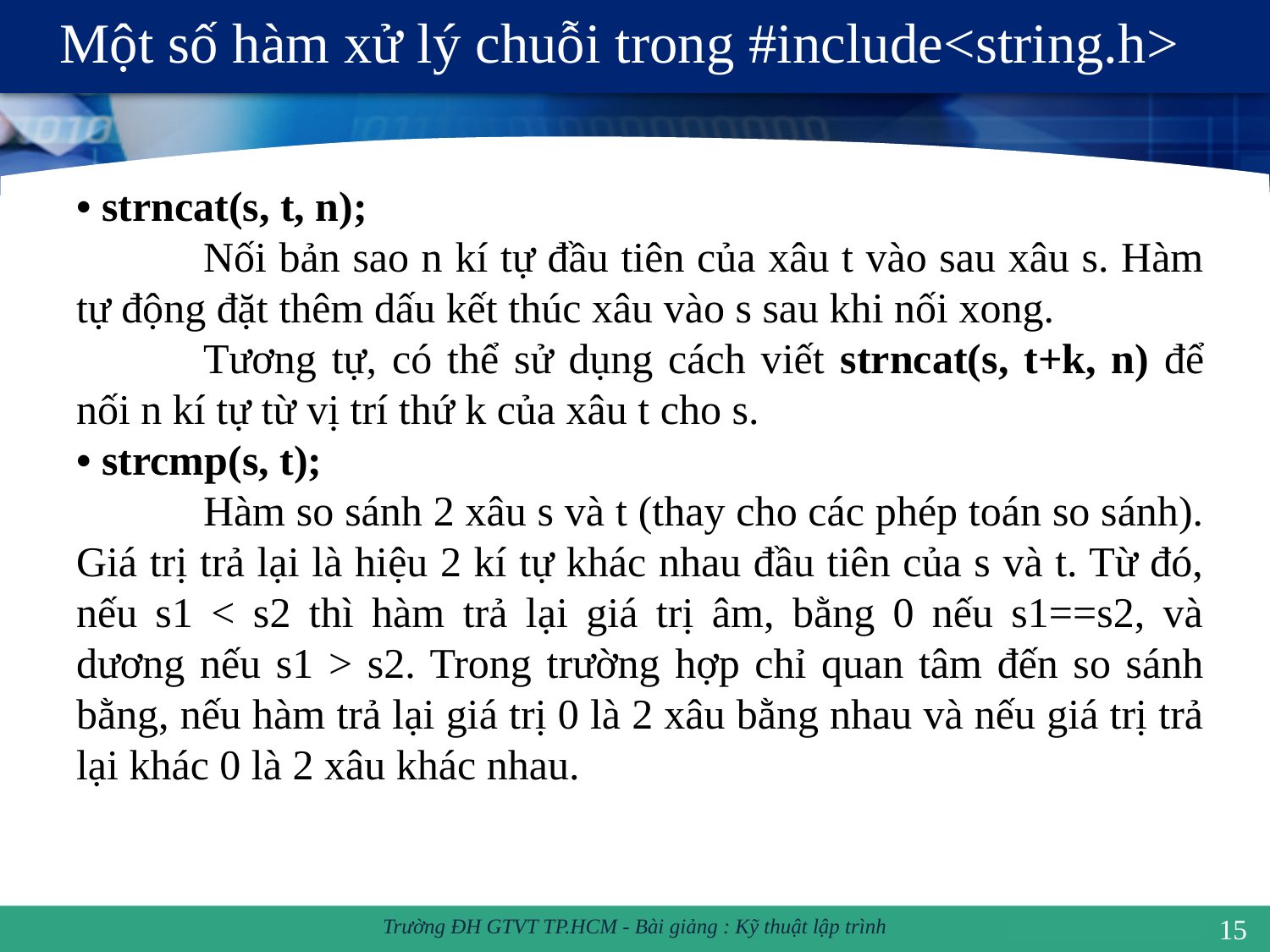

# Một số hàm xử lý chuỗi trong #include<string.h>
• strncat(s, t, n);
	Nối bản sao n kí tự đầu tiên của xâu t vào sau xâu s. Hàm tự động đặt thêm dấu kết thúc xâu vào s sau khi nối xong.
	Tương tự, có thể sử dụng cách viết strncat(s, t+k, n) để nối n kí tự từ vị trí thứ k của xâu t cho s.
• strcmp(s, t);
	Hàm so sánh 2 xâu s và t (thay cho các phép toán so sánh). Giá trị trả lại là hiệu 2 kí tự khác nhau đầu tiên của s và t. Từ đó, nếu s1 < s2 thì hàm trả lại giá trị âm, bằng 0 nếu s1==s2, và dương nếu s1 > s2. Trong trường hợp chỉ quan tâm đến so sánh bằng, nếu hàm trả lại giá trị 0 là 2 xâu bằng nhau và nếu giá trị trả lại khác 0 là 2 xâu khác nhau.

15
Trường ĐH GTVT TP.HCM - Bài giảng : Kỹ thuật lập trình